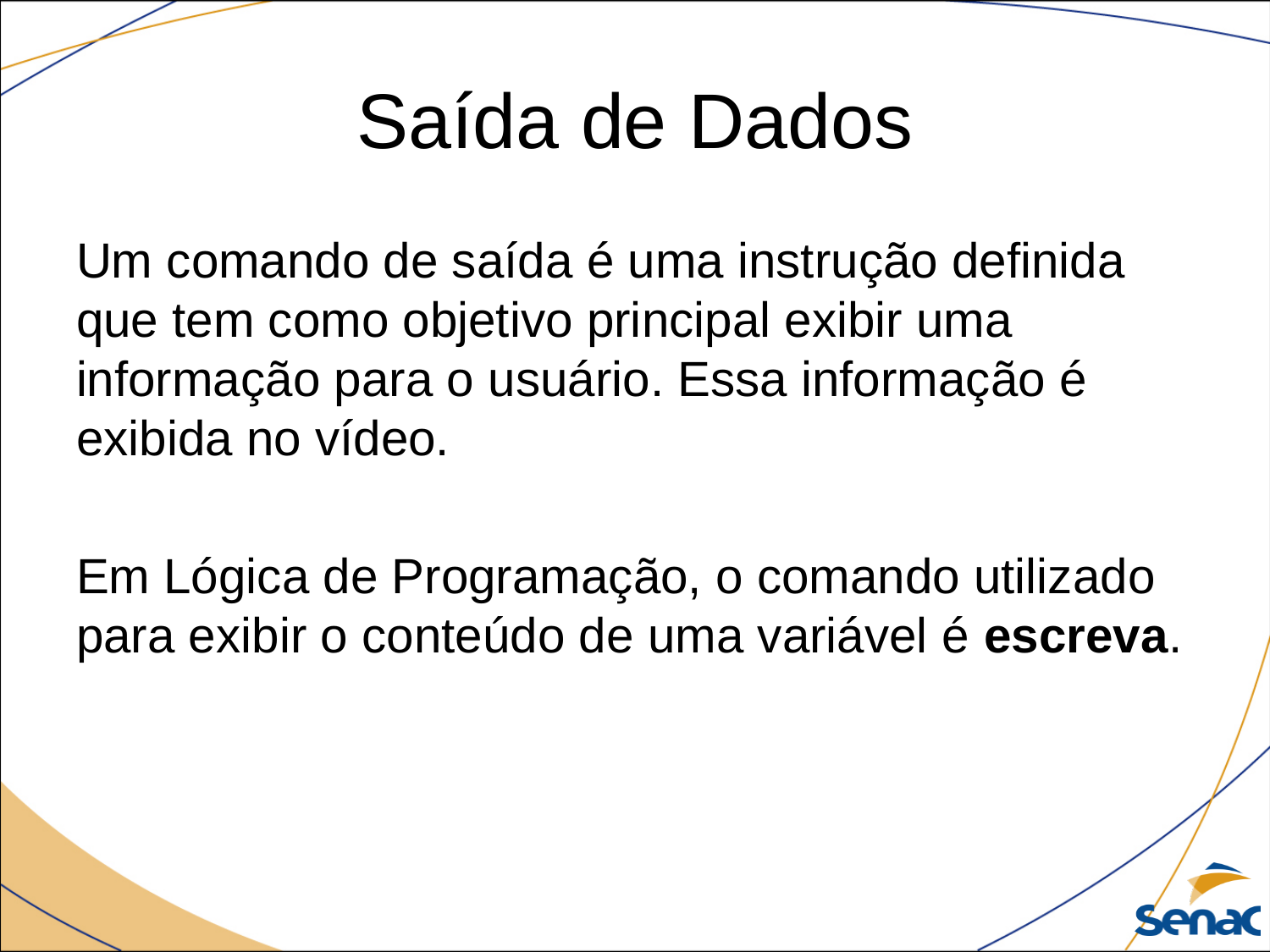

# Saída de Dados
Um comando de saída é uma instrução definida que tem como objetivo principal exibir uma informação para o usuário. Essa informação é exibida no vídeo.

Em Lógica de Programação, o comando utilizado para exibir o conteúdo de uma variável é escreva.